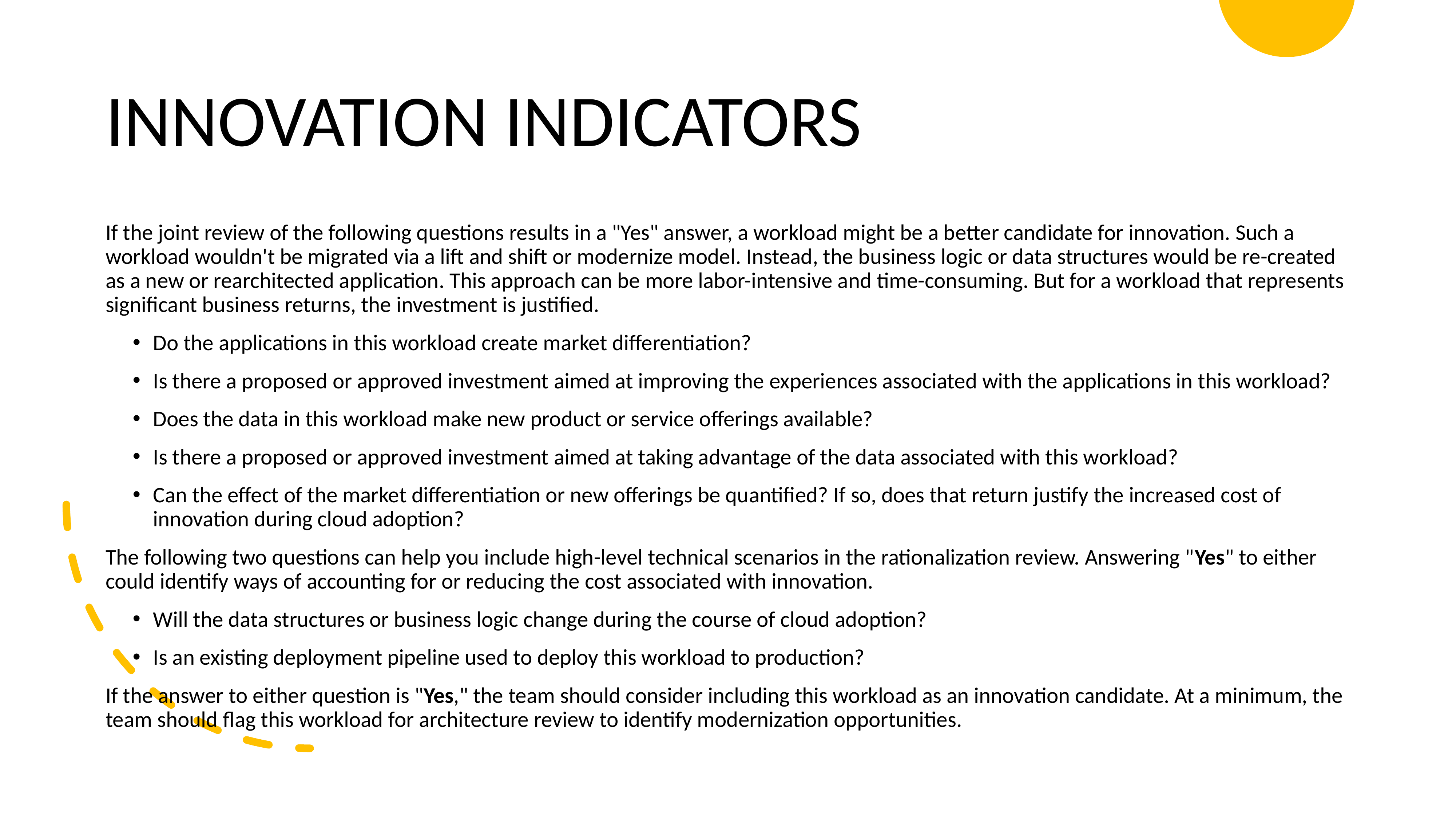

# Innovation indicators
If the joint review of the following questions results in a "Yes" answer, a workload might be a better candidate for innovation. Such a workload wouldn't be migrated via a lift and shift or modernize model. Instead, the business logic or data structures would be re-created as a new or rearchitected application. This approach can be more labor-intensive and time-consuming. But for a workload that represents significant business returns, the investment is justified.
Do the applications in this workload create market differentiation?
Is there a proposed or approved investment aimed at improving the experiences associated with the applications in this workload?
Does the data in this workload make new product or service offerings available?
Is there a proposed or approved investment aimed at taking advantage of the data associated with this workload?
Can the effect of the market differentiation or new offerings be quantified? If so, does that return justify the increased cost of innovation during cloud adoption?
The following two questions can help you include high-level technical scenarios in the rationalization review. Answering "Yes" to either could identify ways of accounting for or reducing the cost associated with innovation.
Will the data structures or business logic change during the course of cloud adoption?
Is an existing deployment pipeline used to deploy this workload to production?
If the answer to either question is "Yes," the team should consider including this workload as an innovation candidate. At a minimum, the team should flag this workload for architecture review to identify modernization opportunities.